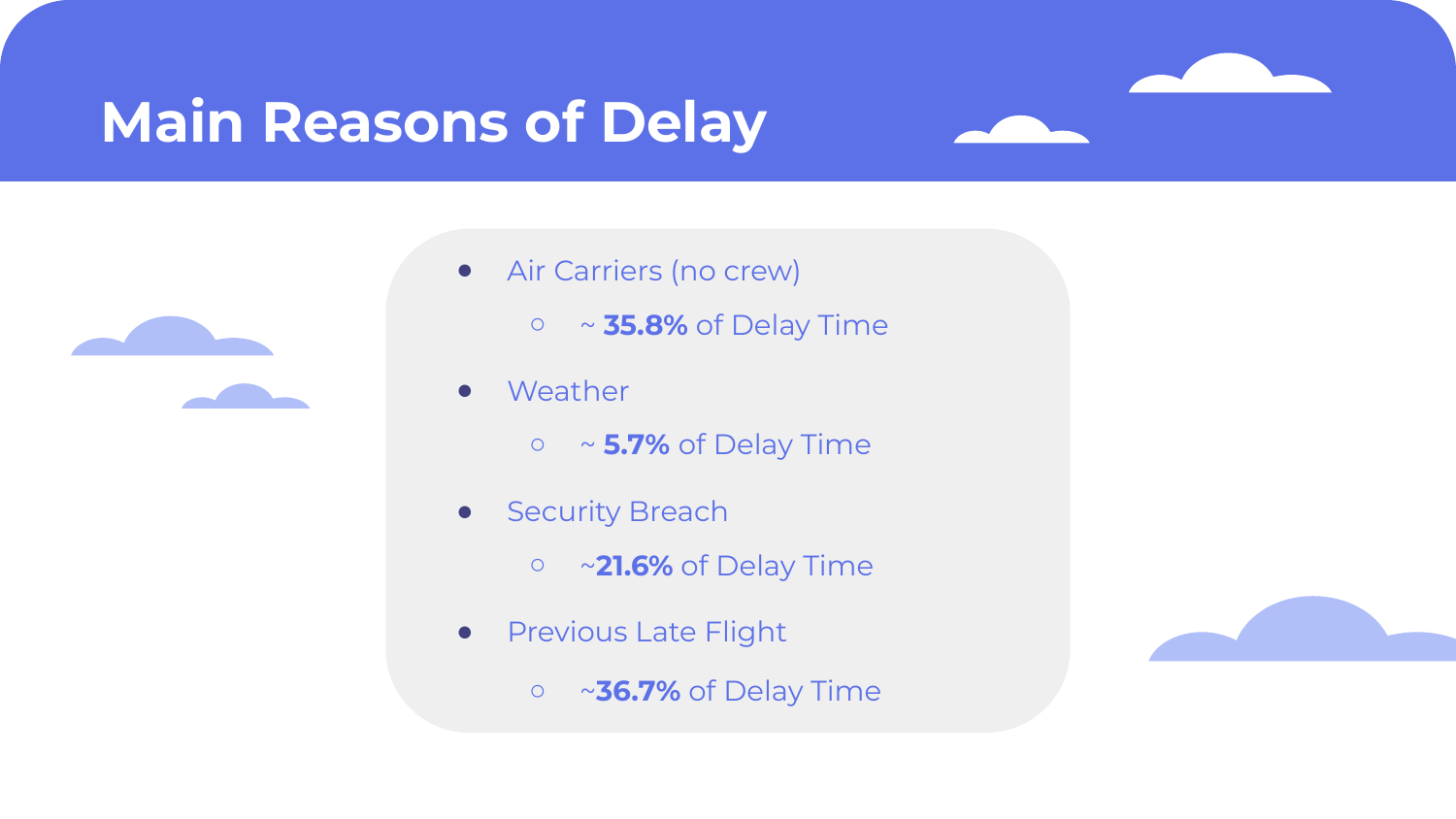

# Main Reasons of Delay
Air Carriers (no crew)
~ 35.8% of Delay Time
Weather
~ 5.7% of Delay Time
Security Breach
~21.6% of Delay Time
Previous Late Flight
~36.7% of Delay Time